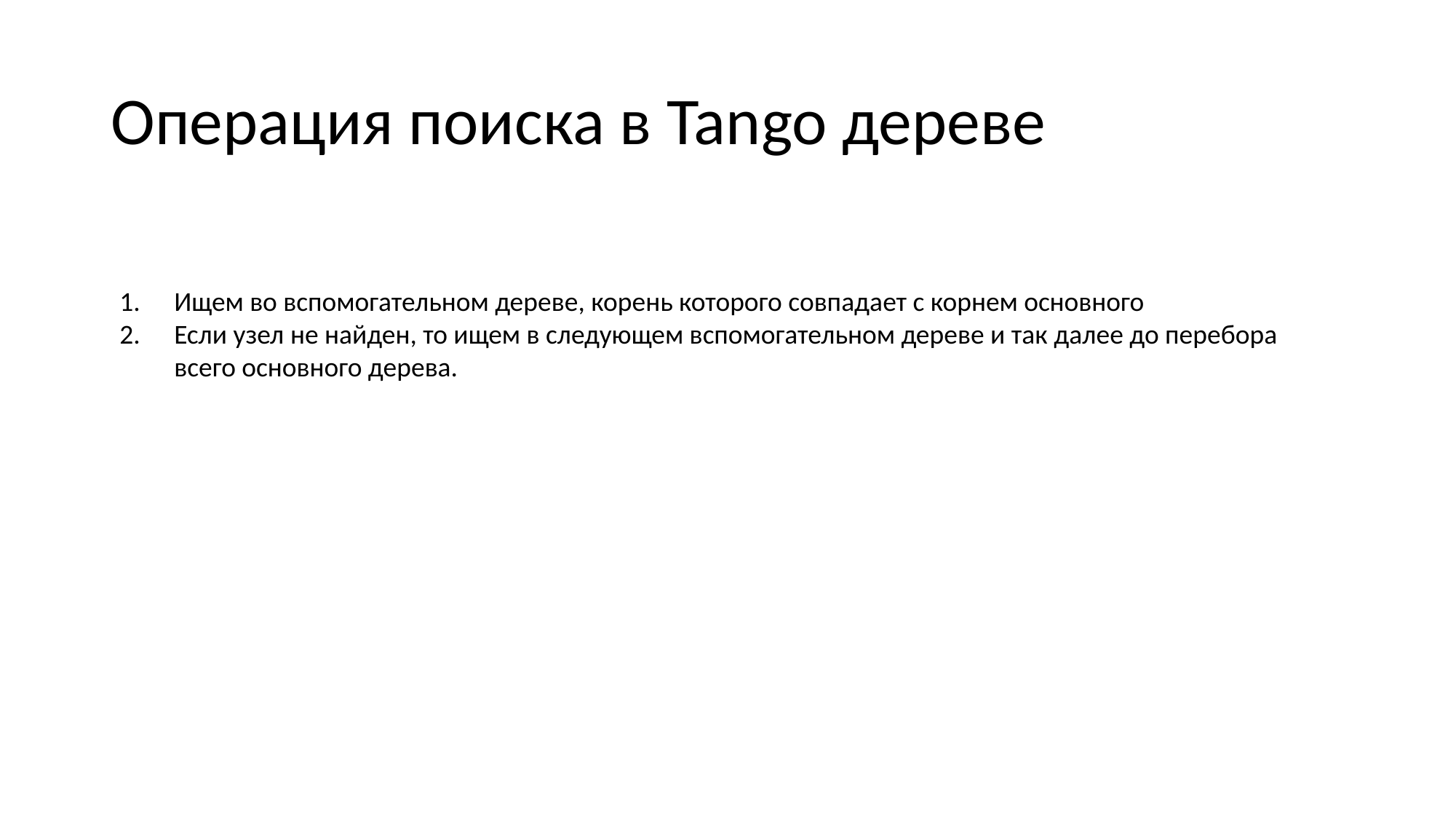

# Операция поиска в Tango дереве

Ищем во вспомогательном дереве, корень которого совпадает с корнем основного
Если узел не найден, то ищем в следующем вспомогательном дереве и так далее до перебора всего основного дерева.